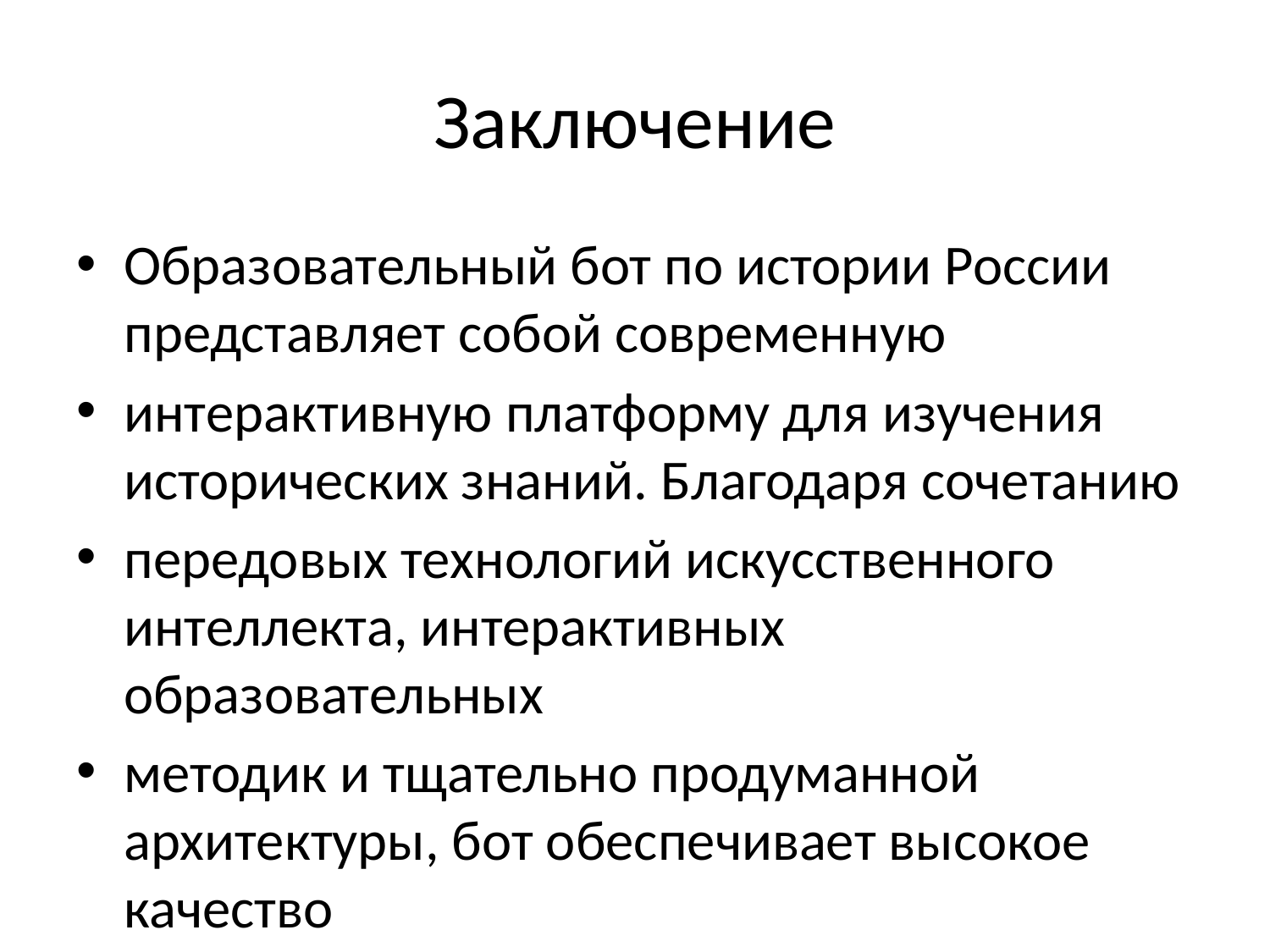

# Заключение
Образовательный бот по истории России представляет собой современную
интерактивную платформу для изучения исторических знаний. Благодаря сочетанию
передовых технологий искусственного интеллекта, интерактивных образовательных
методик и тщательно продуманной архитектуры, бот обеспечивает высокое качество
образовательного процесса, доступность информации и удобство использования.

Проект демонстрирует эффективность применения современных технологий в
образовательной сфере и имеет значительный потен...